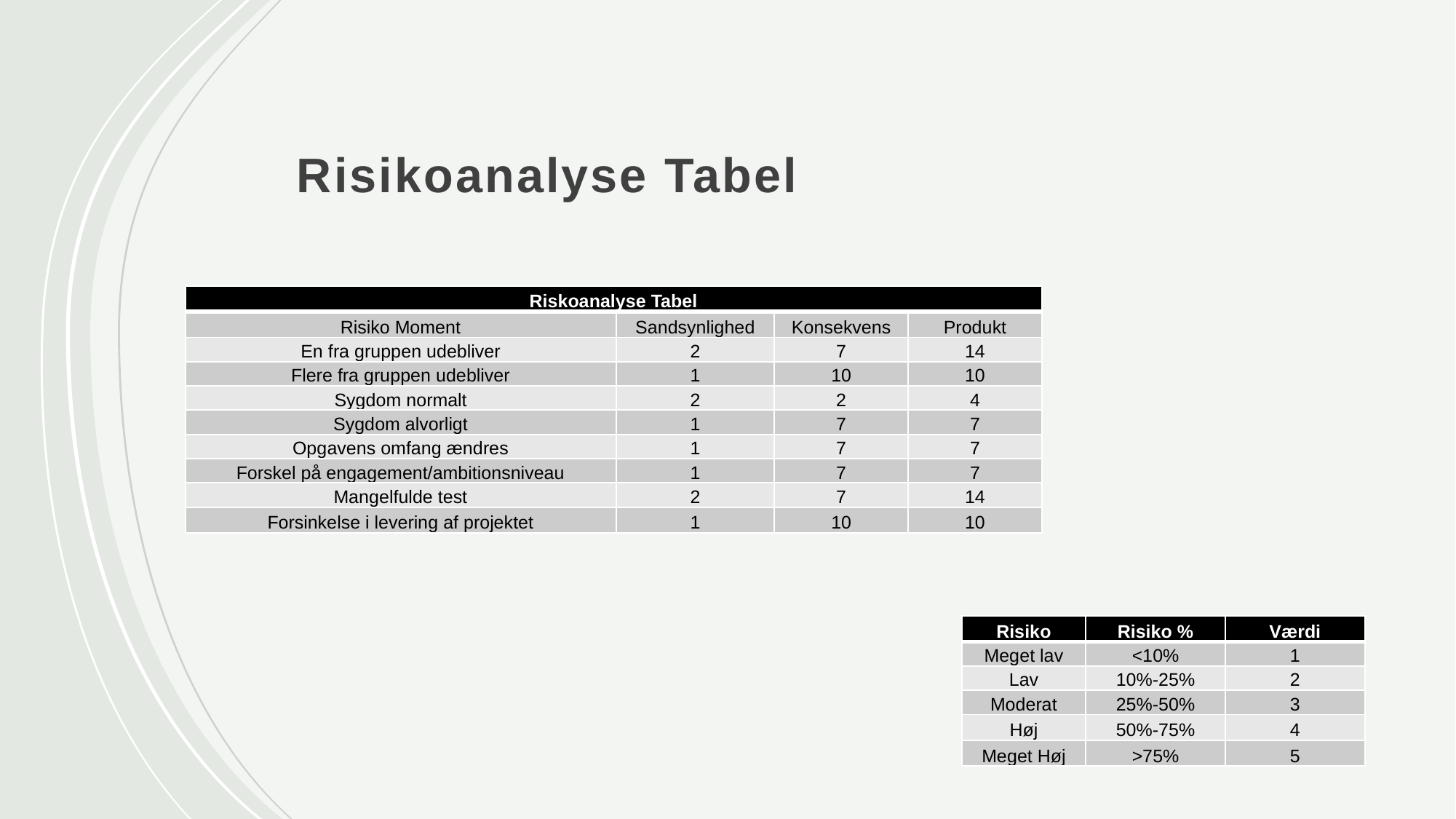

# Risikoanalyse Tabel
| Riskoanalyse Tabel |  |  |  |
| --- | --- | --- | --- |
| Risiko Moment | Sandsynlighed | Konsekvens | Produkt |
| En fra gruppen udebliver | 2 | 7 | 14 |
| Flere fra gruppen udebliver | 1 | 10 | 10 |
| Sygdom normalt | 2 | 2 | 4 |
| Sygdom alvorligt | 1 | 7 | 7 |
| Opgavens omfang ændres | 1 | 7 | 7 |
| Forskel på engagement/ambitionsniveau | 1 | 7 | 7 |
| Mangelfulde test | 2 | 7 | 14 |
| Forsinkelse i levering af projektet | 1 | 10 | 10 |
| Risiko | Risiko % | Værdi |
| --- | --- | --- |
| Meget lav | <10% | 1 |
| Lav | 10%-25% | 2 |
| Moderat | 25%-50% | 3 |
| Høj | 50%-75% | 4 |
| Meget Høj | >75% | 5 |